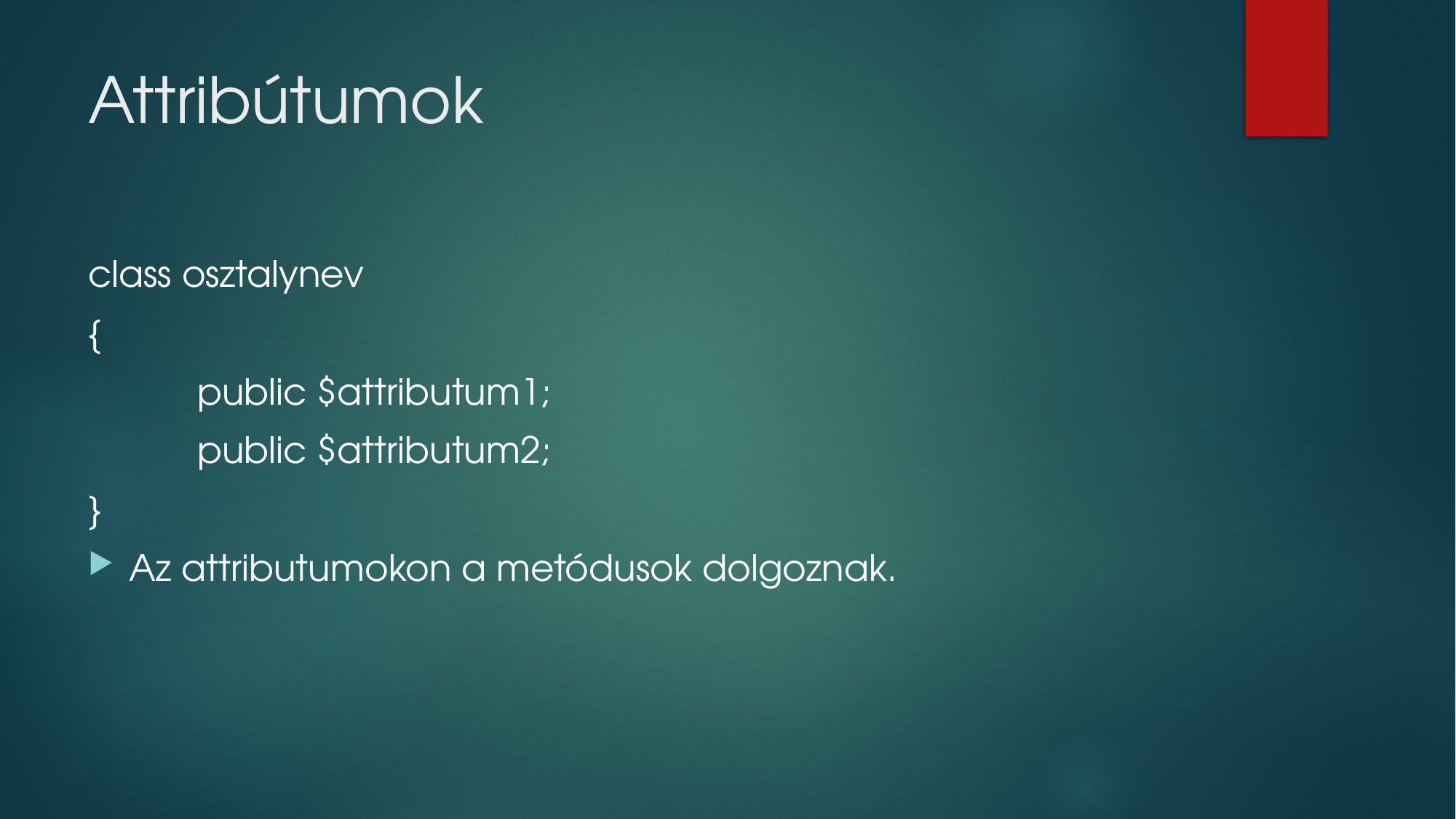

# Attribútumok
class osztalynev
{
	public $attributum1;
	public $attributum2;
}
Az attributumokon a metódusok dolgoznak.